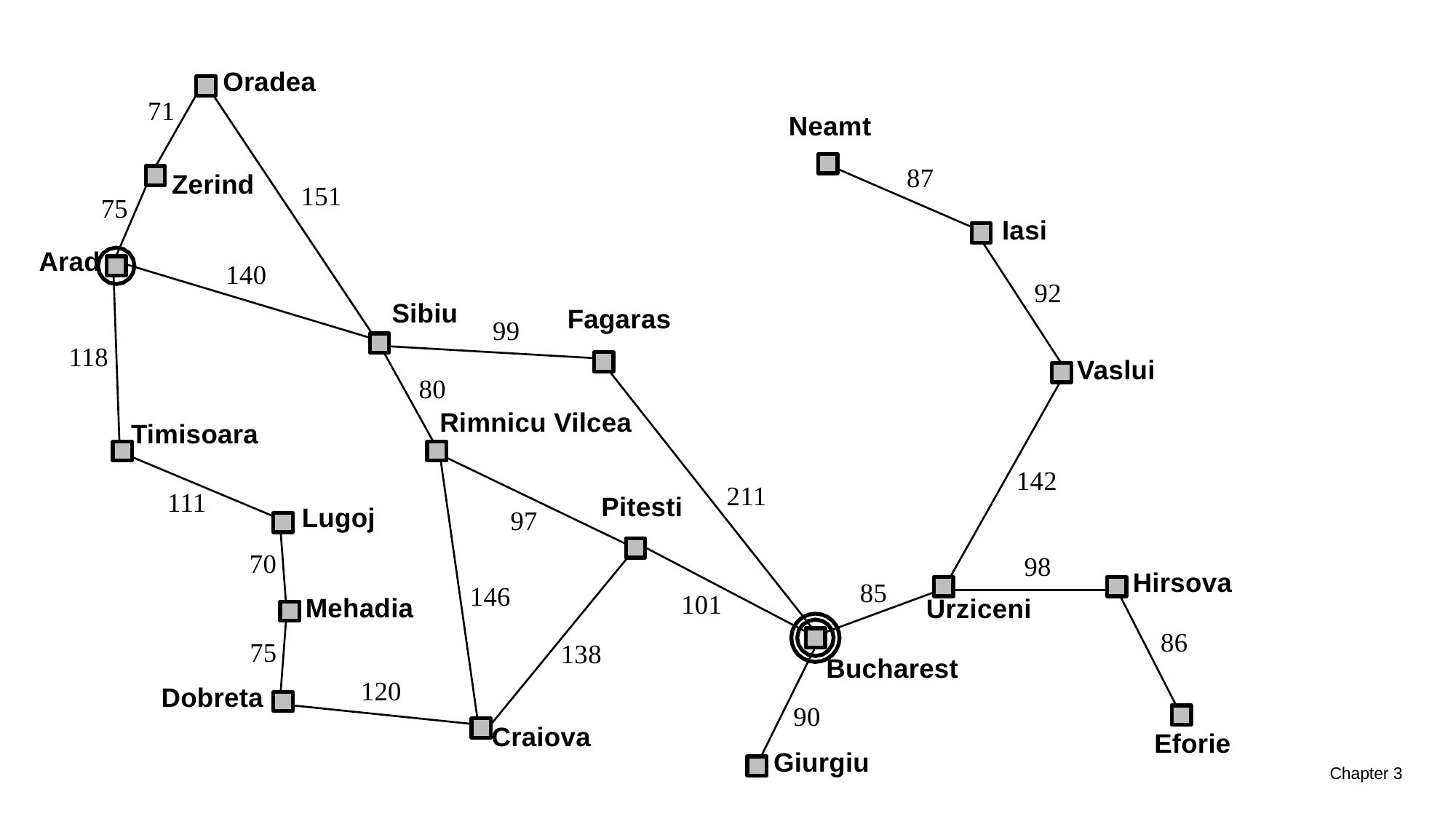

Oradea

71
Neamt

87
Zerind

151
75
Arad
Iasi

140

92
Sibiu
Fagaras
99

118

Vaslui

80
Rimnicu Vilcea

Timisoara

142
211
111
Pitesti
Lugoj
97

70

98

Hirsova
85
146

101
Mehadia
Urziceni

75
Dobreta
86

138

Bucharest
120
90
Giurgiu

Craiova

Eforie

Chapter 3
Chapter 3
18